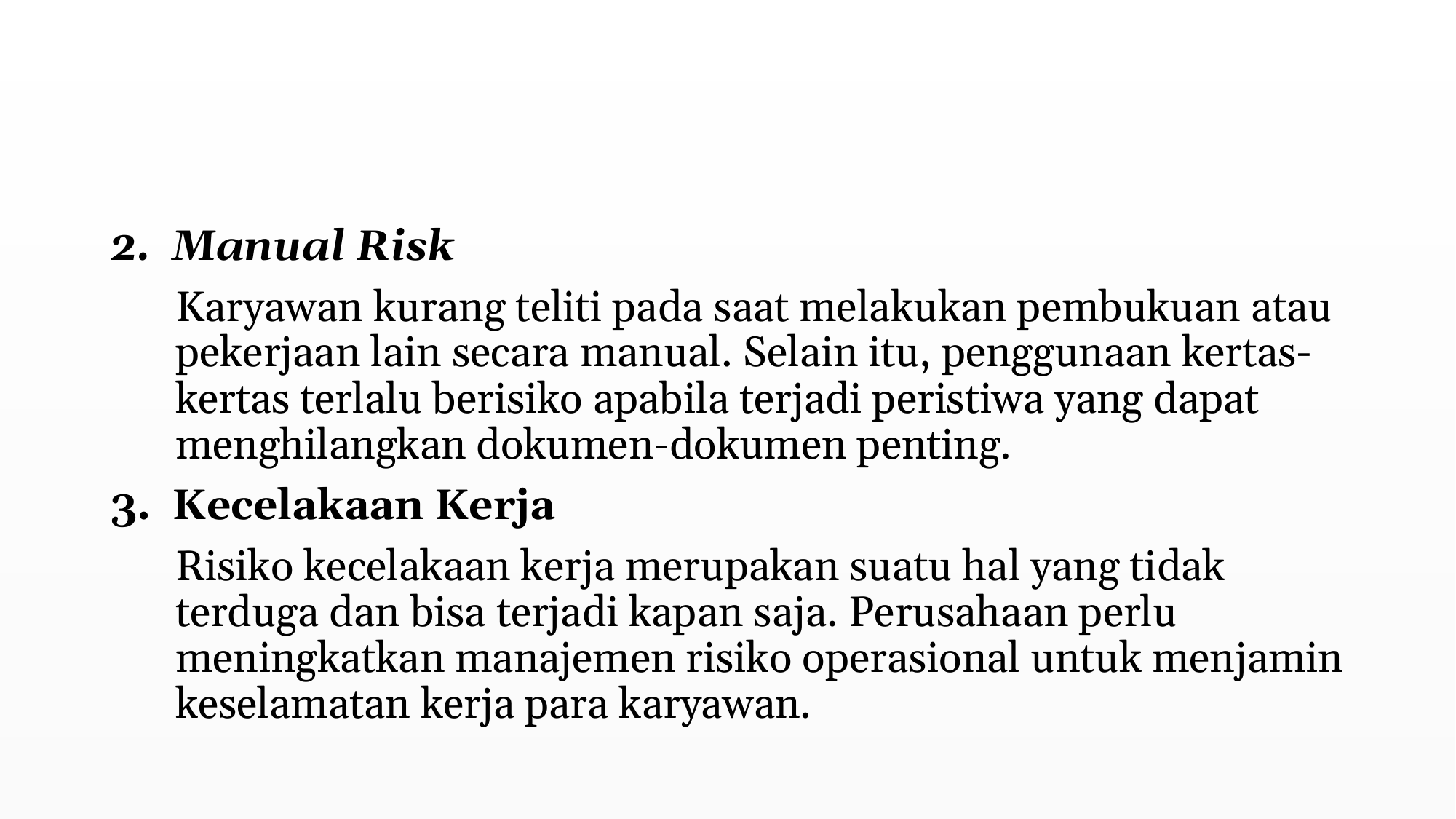

#
Manual Risk
Karyawan kurang teliti pada saat melakukan pembukuan atau pekerjaan lain secara manual. Selain itu, penggunaan kertas-kertas terlalu berisiko apabila terjadi peristiwa yang dapat menghilangkan dokumen-dokumen penting.
Kecelakaan Kerja
Risiko kecelakaan kerja merupakan suatu hal yang tidak terduga dan bisa terjadi kapan saja. Perusahaan perlu meningkatkan manajemen risiko operasional untuk menjamin keselamatan kerja para karyawan.